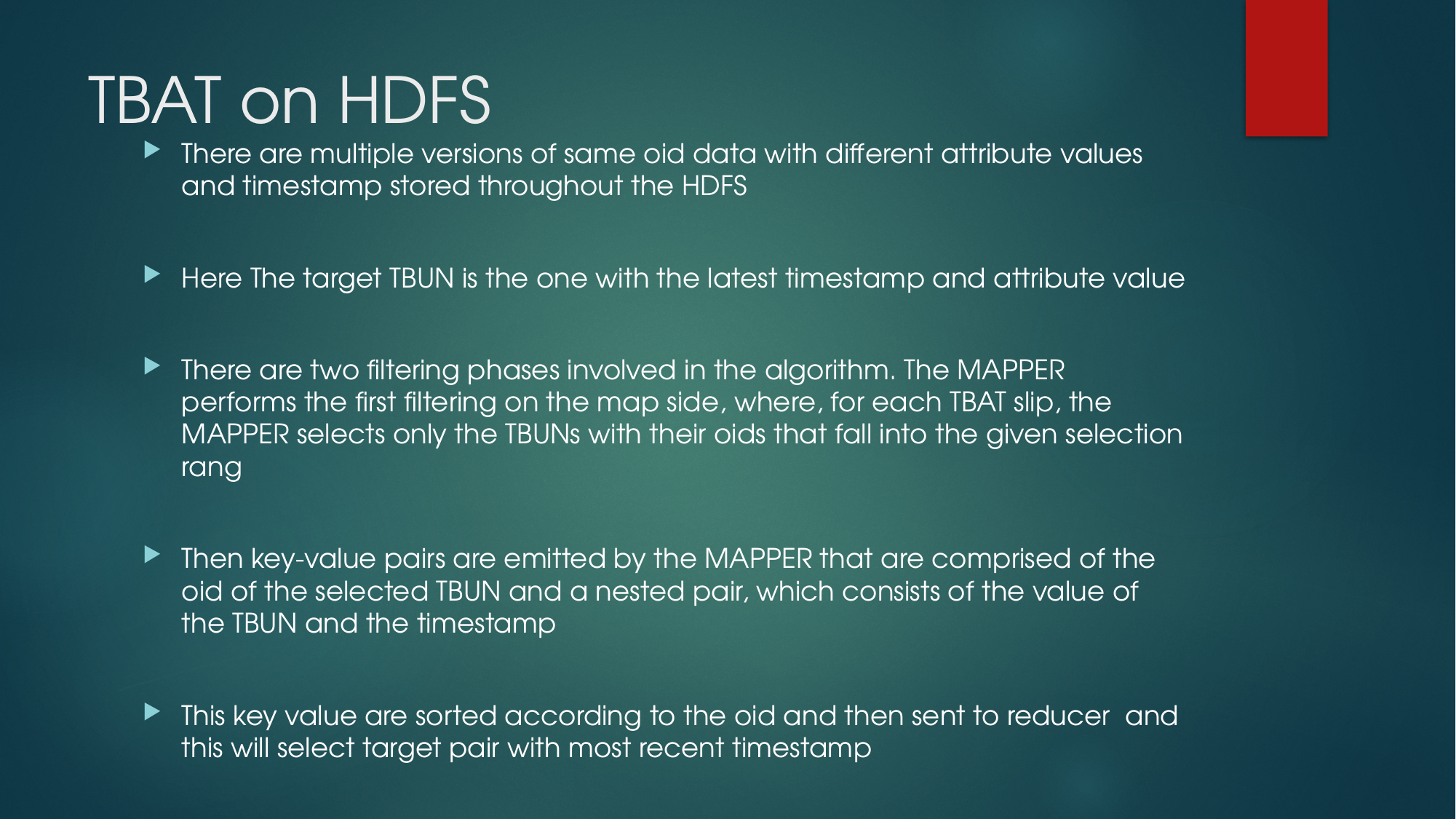

# TBAT on HDFS
There are multiple versions of same oid data with different attribute values and timestamp stored throughout the HDFS

Here The target TBUN is the one with the latest timestamp and attribute value

There are two filtering phases involved in the algorithm. The MAPPER performs the first filtering on the map side, where, for each TBAT slip, the MAPPER selects only the TBUNs with their oids that fall into the given selection rang

Then key-value pairs are emitted by the MAPPER that are comprised of the oid of the selected TBUN and a nested pair, which consists of the value of the TBUN and the timestamp

This key value are sorted according to the oid and then sent to reducer  and this will select target pair with most recent timestamp